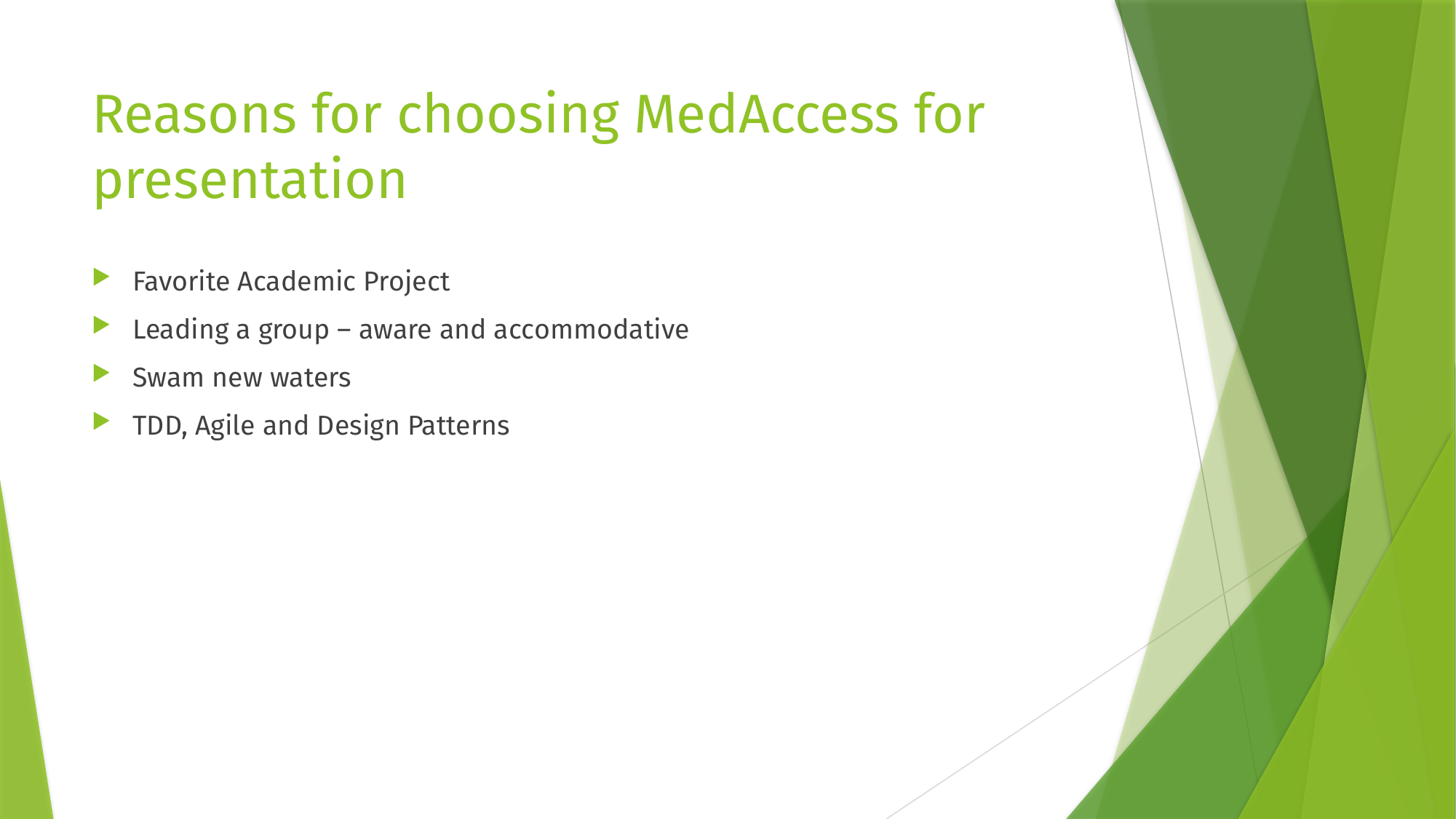

# Reasons for choosing MedAccess for presentation
Favorite Academic Project
Leading a group – aware and accommodative
Swam new waters
TDD, Agile and Design Patterns